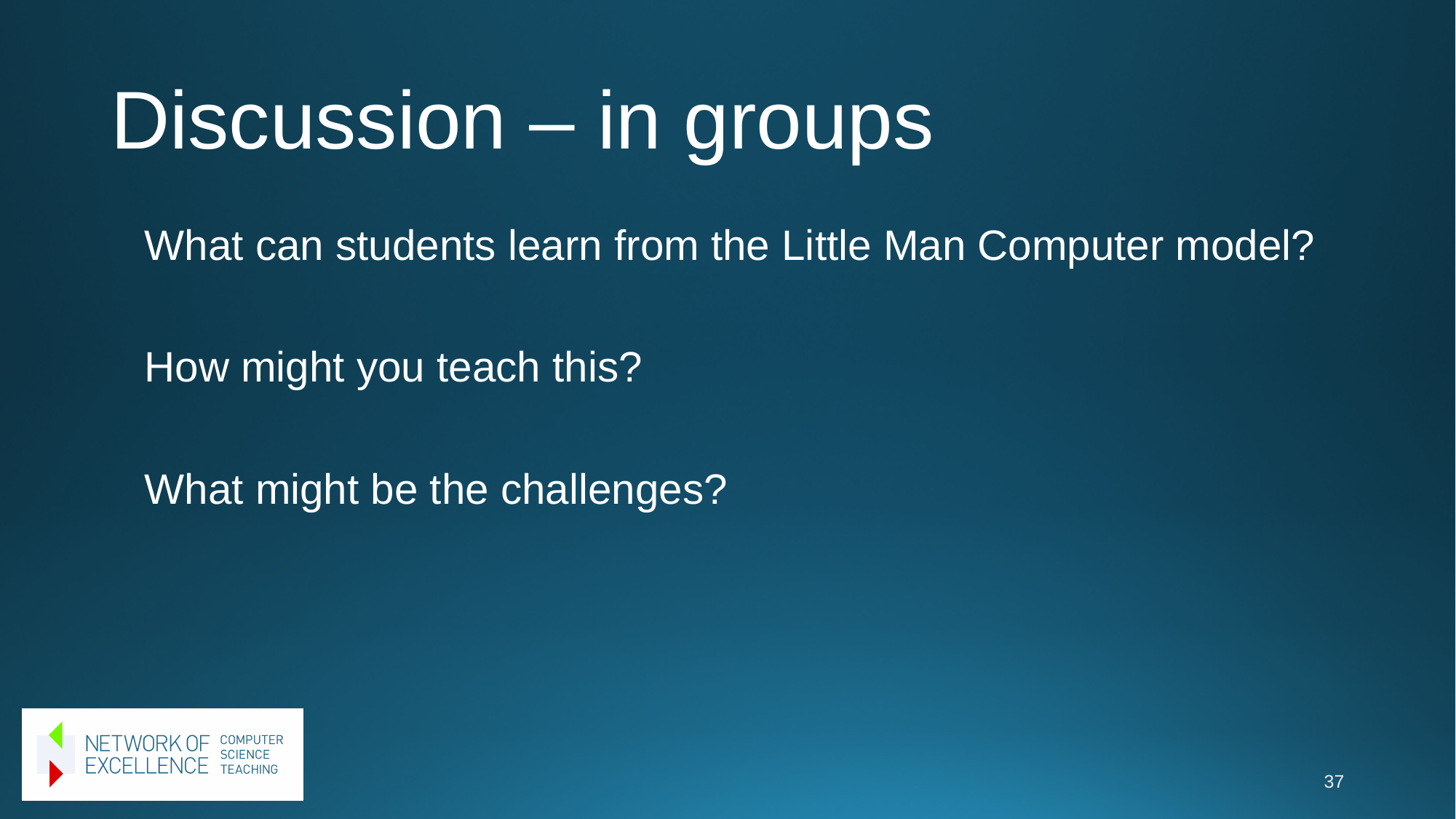

# Discussion – in groups
What can students learn from the Little Man Computer model?

How might you teach this?

What might be the challenges?

37